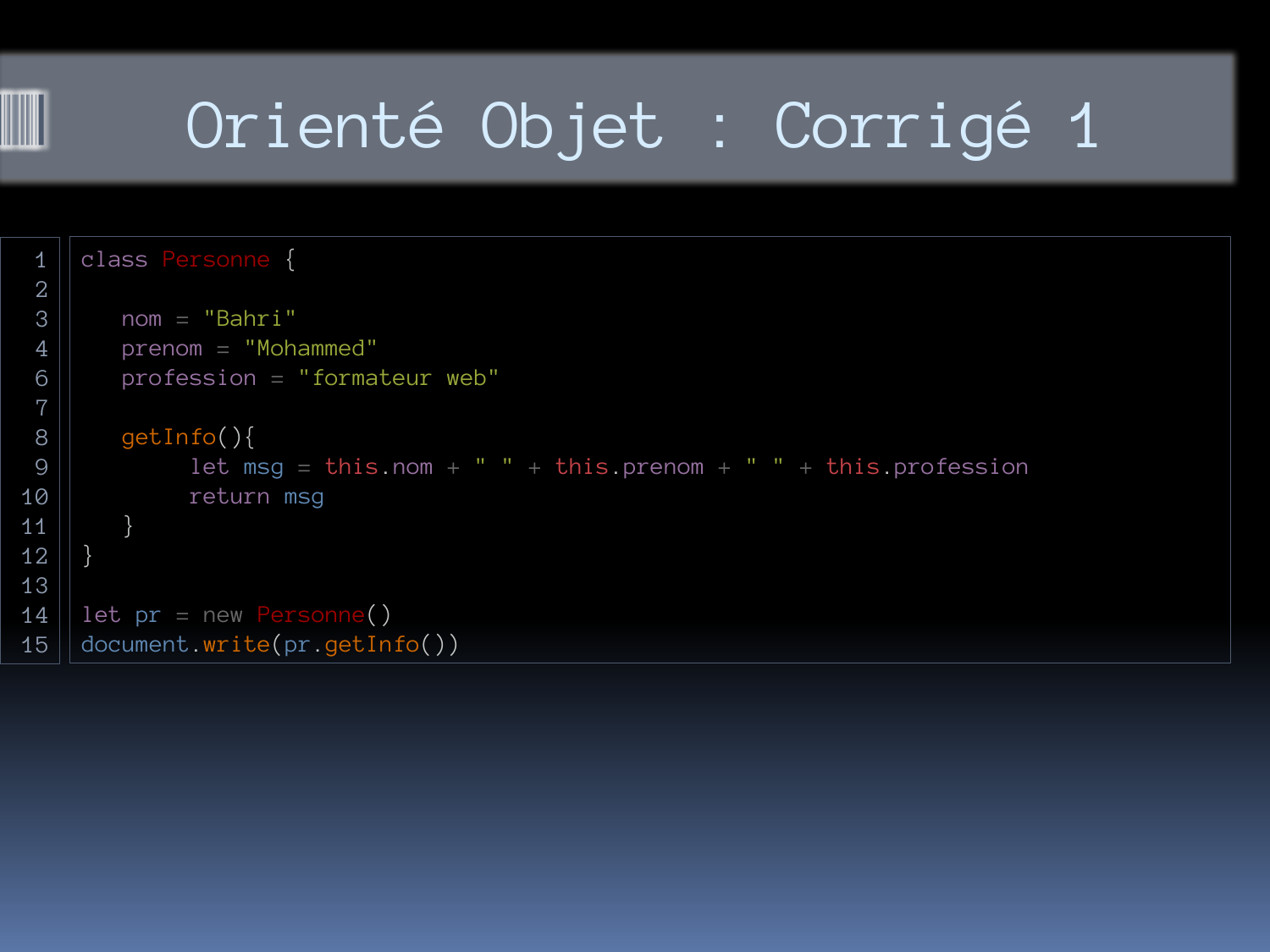

# Orienté Objet : Corrigé 1
class Personne {

   nom = "Bahri"
   prenom = "Mohammed"
   profession = "formateur web"

   getInfo(){
        let msg = this.nom + " " + this.prenom + " " + this.profession
        return msg
   }
}

let pr = new Personne()
document.write(pr.getInfo())
1
2
3
4
6
7
8
9
10
11
12
13
14
15